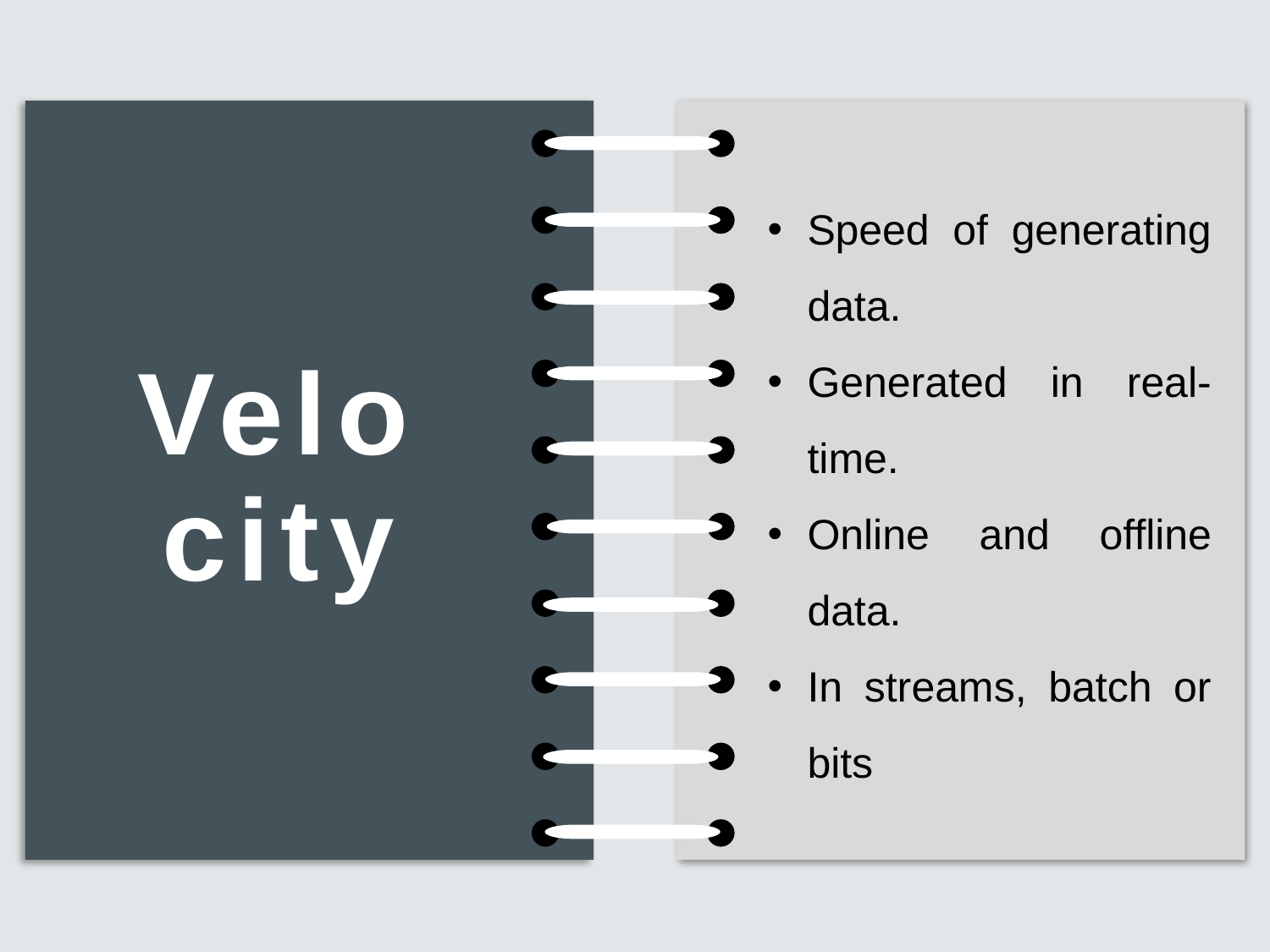

Speed of generating data.
Generated in real-time.
Online and offline data.
In streams, batch or bits

Velocity